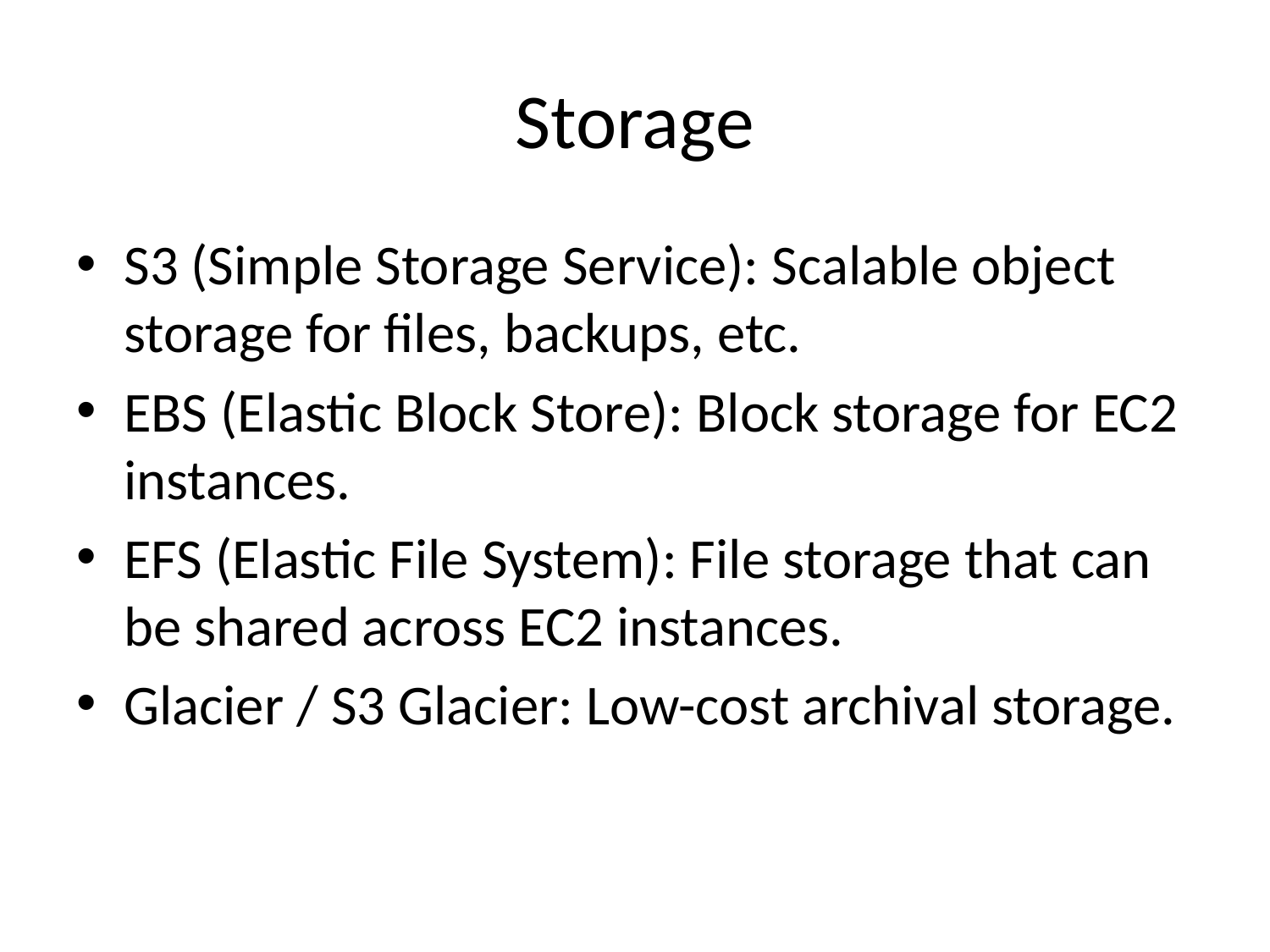

# Storage
S3 (Simple Storage Service): Scalable object storage for files, backups, etc.
EBS (Elastic Block Store): Block storage for EC2 instances.
EFS (Elastic File System): File storage that can be shared across EC2 instances.
Glacier / S3 Glacier: Low-cost archival storage.